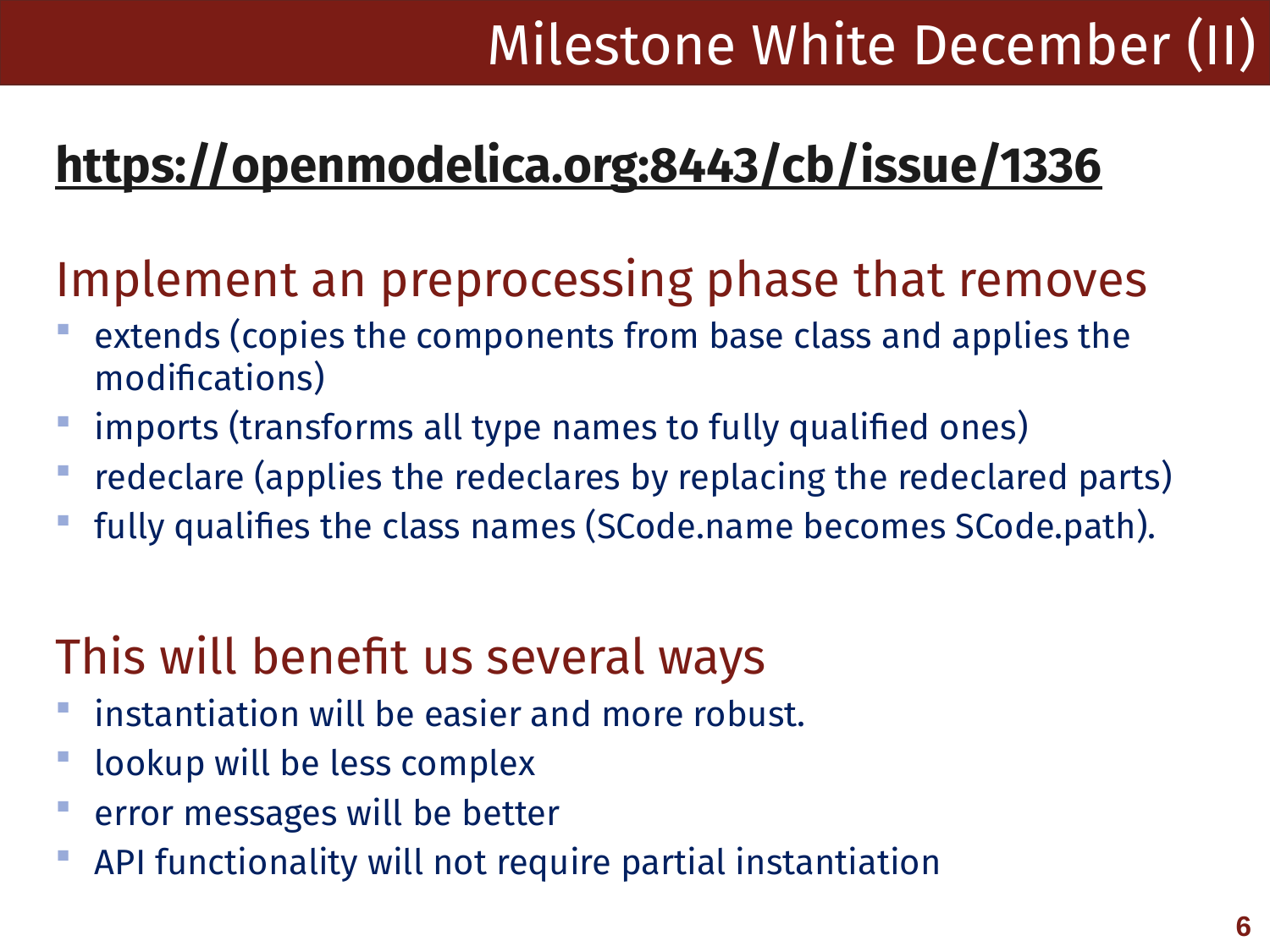

# Milestone White December (II)
https://openmodelica.org:8443/cb/issue/1336

Implement an preprocessing phase that removes
extends (copies the components from base class and applies the modifications)
imports (transforms all type names to fully qualified ones)
redeclare (applies the redeclares by replacing the redeclared parts)
fully qualifies the class names (SCode.name becomes SCode.path).

This will benefit us several ways
instantiation will be easier and more robust.
lookup will be less complex
error messages will be better
API functionality will not require partial instantiation
6